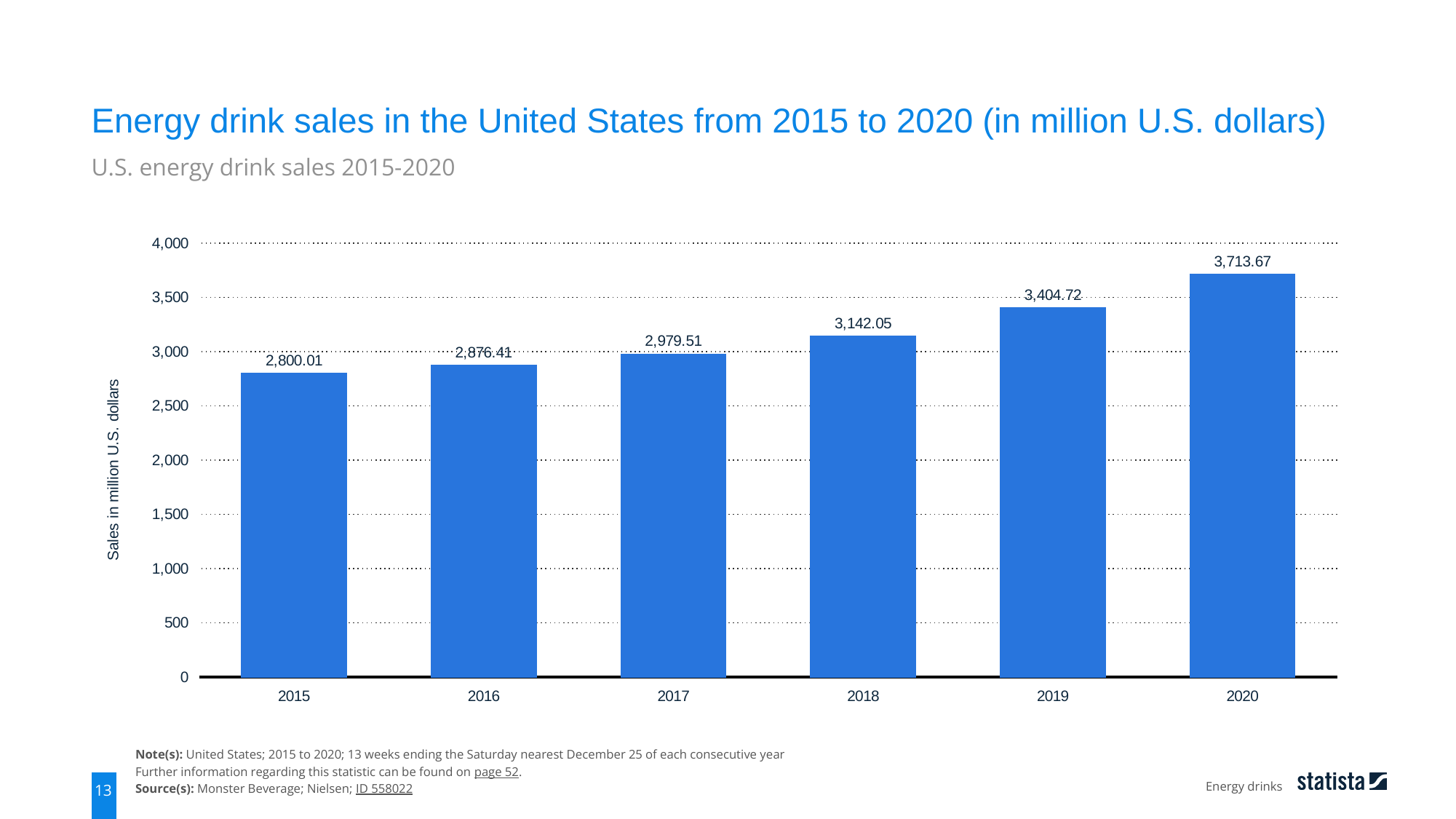

Energy drink sales in the United States from 2015 to 2020 (in million U.S. dollars)
U.S. energy drink sales 2015-2020

### Chart

| Category | data |
|---|---|
| 2015 | 2800.01 |
| 2016 | 2876.41 |
| 2017 | 2979.51 |
| 2018 | 3142.05 |
| 2019 | 3404.72 |
| 2020 | 3713.67 |
Note(s): United States; 2015 to 2020; 13 weeks ending the Saturday nearest December 25 of each consecutive year
Further information regarding this statistic can be found on page 52.
Source(s): Monster Beverage; Nielsen; ID 558022
Energy drinks

13